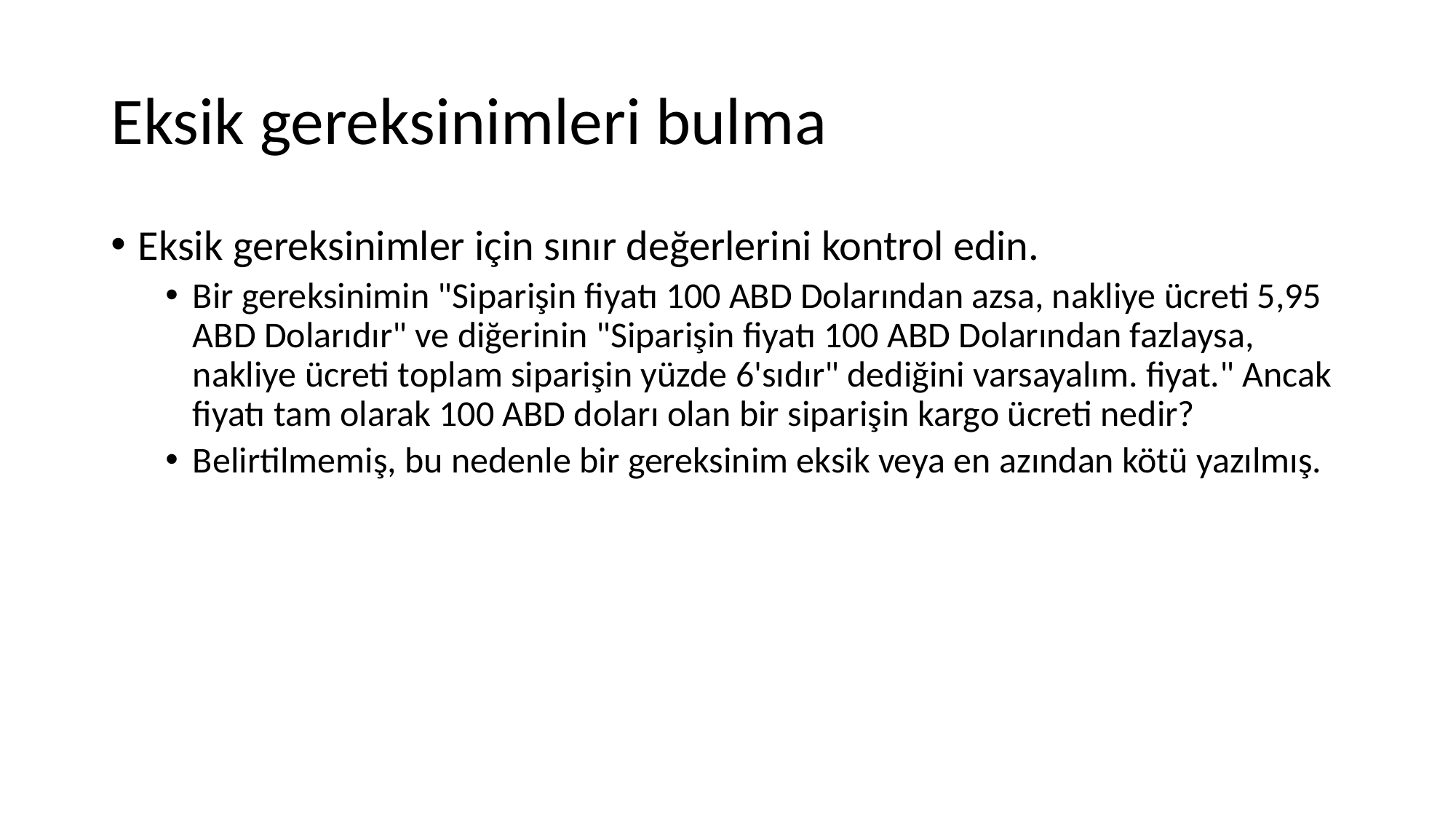

# Eksik gereksinimleri bulma
Eksik gereksinimler için sınır değerlerini kontrol edin.
Bir gereksinimin "Siparişin fiyatı 100 ABD Dolarından azsa, nakliye ücreti 5,95 ABD Dolarıdır" ve diğerinin "Siparişin fiyatı 100 ABD Dolarından fazlaysa, nakliye ücreti toplam siparişin yüzde 6'sıdır" dediğini varsayalım. fiyat." Ancak fiyatı tam olarak 100 ABD doları olan bir siparişin kargo ücreti nedir?
Belirtilmemiş, bu nedenle bir gereksinim eksik veya en azından kötü yazılmış.